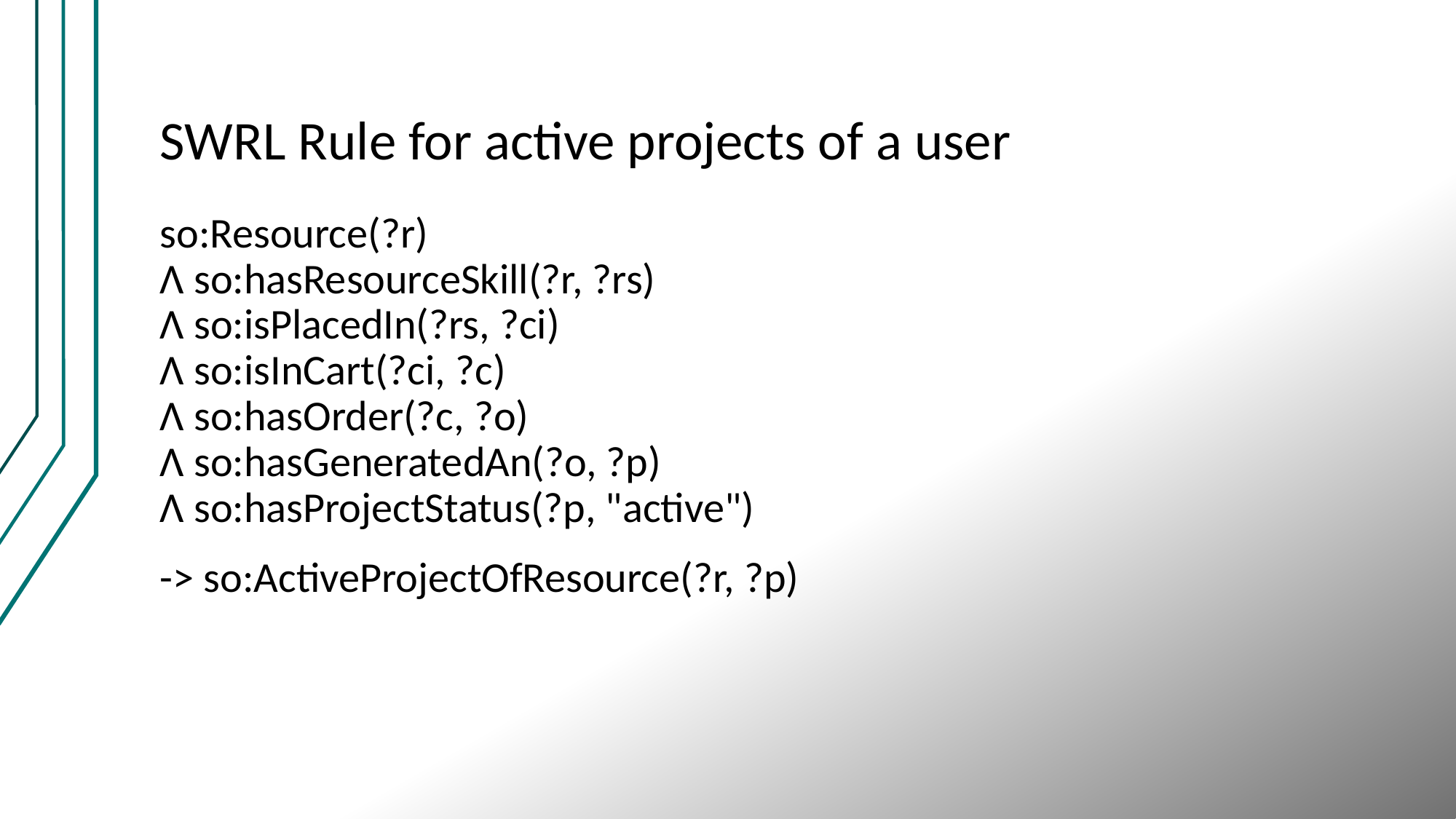

# SWRL Rule for active projects of a user
so:Resource(?r)
Λ so:hasResourceSkill(?r, ?rs)
Λ so:isPlacedIn(?rs, ?ci)
Λ so:isInCart(?ci, ?c)
Λ so:hasOrder(?c, ?o)
Λ so:hasGeneratedAn(?o, ?p)
Λ so:hasProjectStatus(?p, "active")
-> so:ActiveProjectOfResource(?r, ?p)